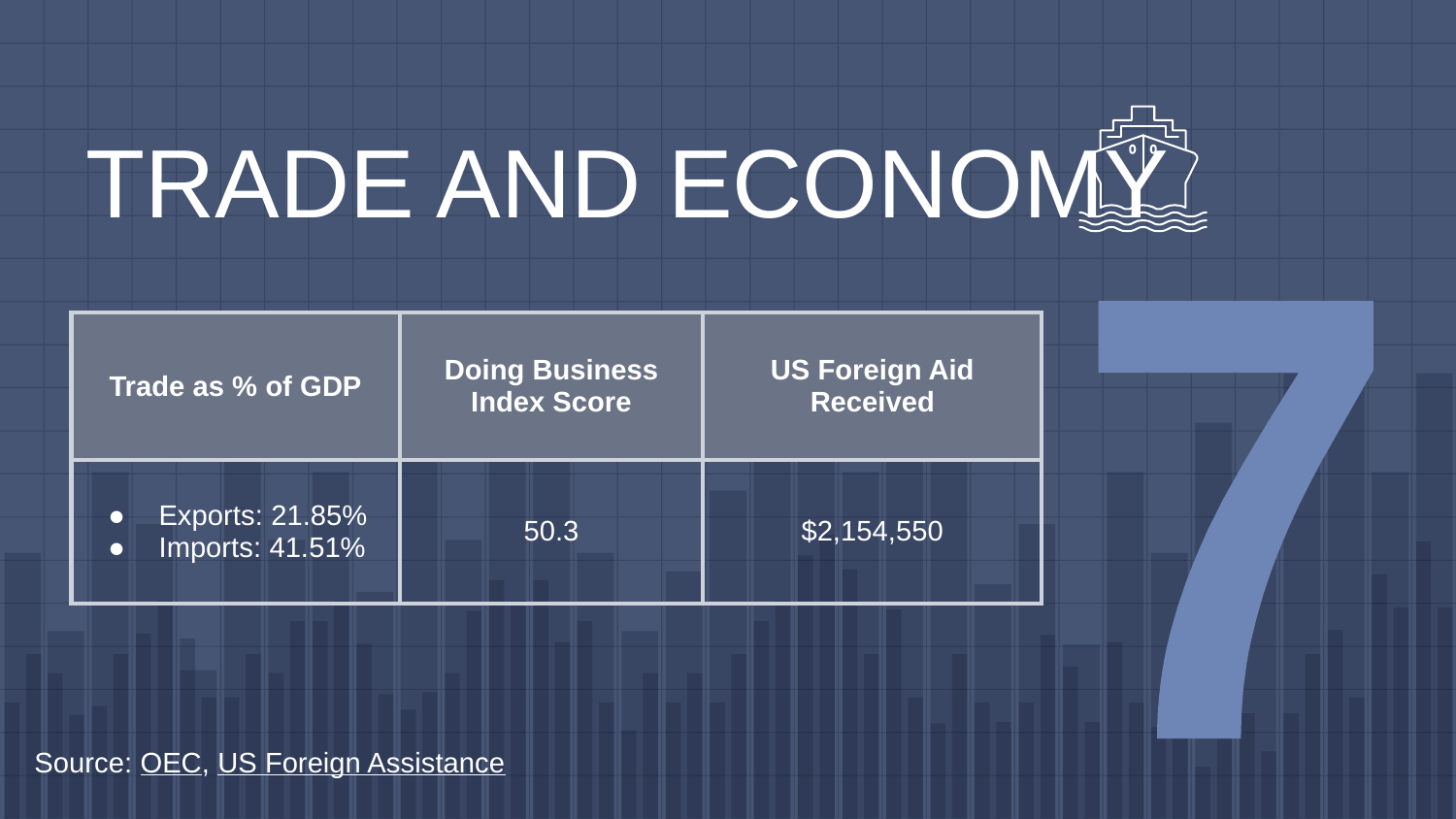

# TRADE AND ECONOMY

7
| Trade as % of GDP | Doing Business Index Score | US Foreign Aid Received |
| --- | --- | --- |
| Exports: 21.85% Imports: 41.51% | 50.3 | $2,154,550 |
Source: OEC, US Foreign Assistance